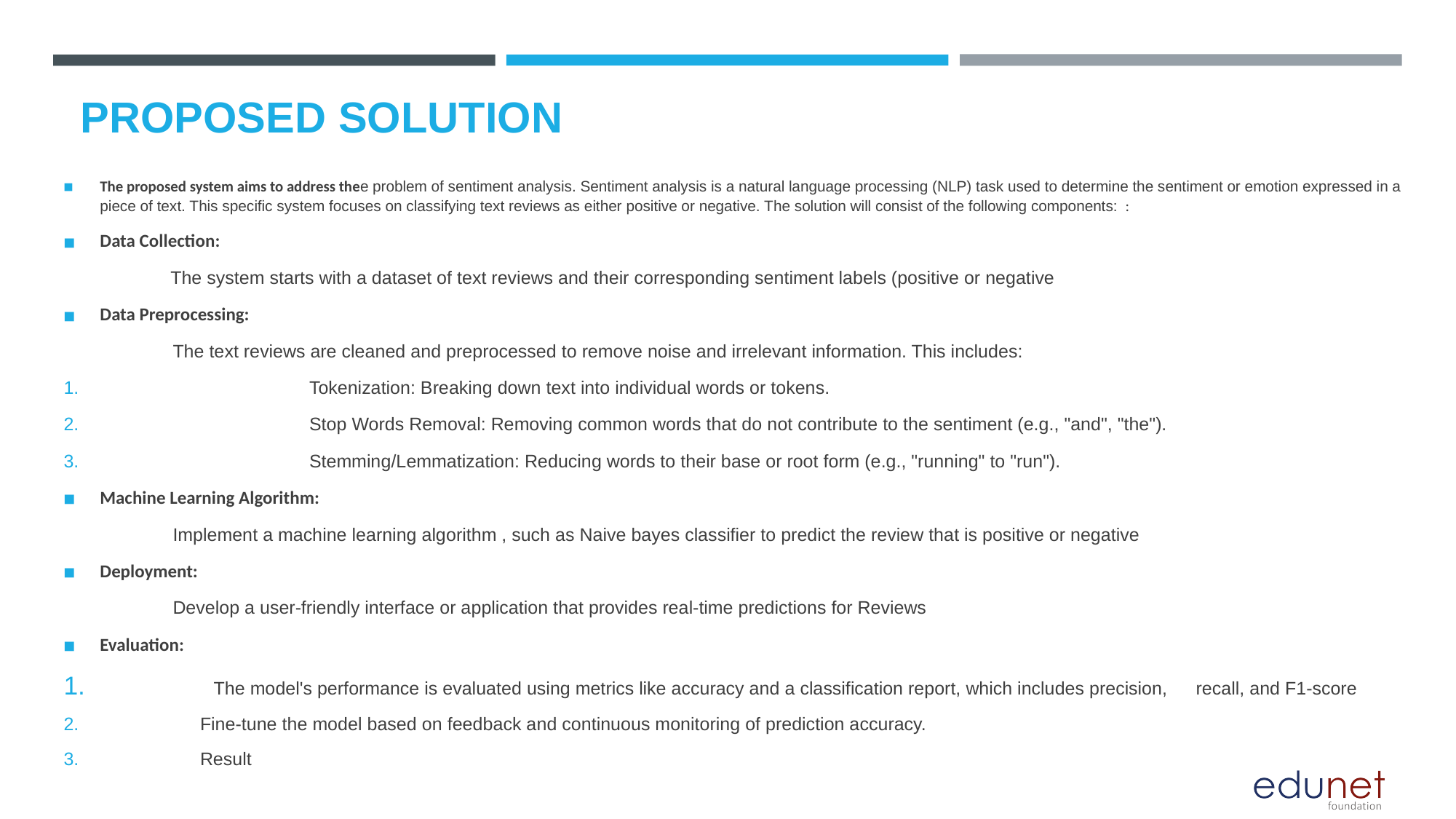

# PROPOSED SOLUTION

The proposed system aims to address thee problem of sentiment analysis. Sentiment analysis is a natural language processing (NLP) task used to determine the sentiment or emotion expressed in a piece of text. This specific system focuses on classifying text reviews as either positive or negative. The solution will consist of the following components:  :
Data Collection:
                     The system starts with a dataset of text reviews and their corresponding sentiment labels (positive or negative
Data Preprocessing:
	The text reviews are cleaned and preprocessed to remove noise and irrelevant information. This includes:
    		Tokenization: Breaking down text into individual words or tokens.
		Stop Words Removal: Removing common words that do not contribute to the sentiment (e.g., "and", "the").
		Stemming/Lemmatization: Reducing words to their base or root form (e.g., "running" to "run").
Machine Learning Algorithm:
	Implement a machine learning algorithm , such as Naive bayes classifier to predict the review that is positive or negative
Deployment:
	Develop a user-friendly interface or application that provides real-time predictions for Reviews
Evaluation:
	The model's performance is evaluated using metrics like accuracy and a classification report, which includes precision, 	recall, and F1-score
 	Fine-tune the model based on feedback and continuous monitoring of prediction accuracy.
 	Result